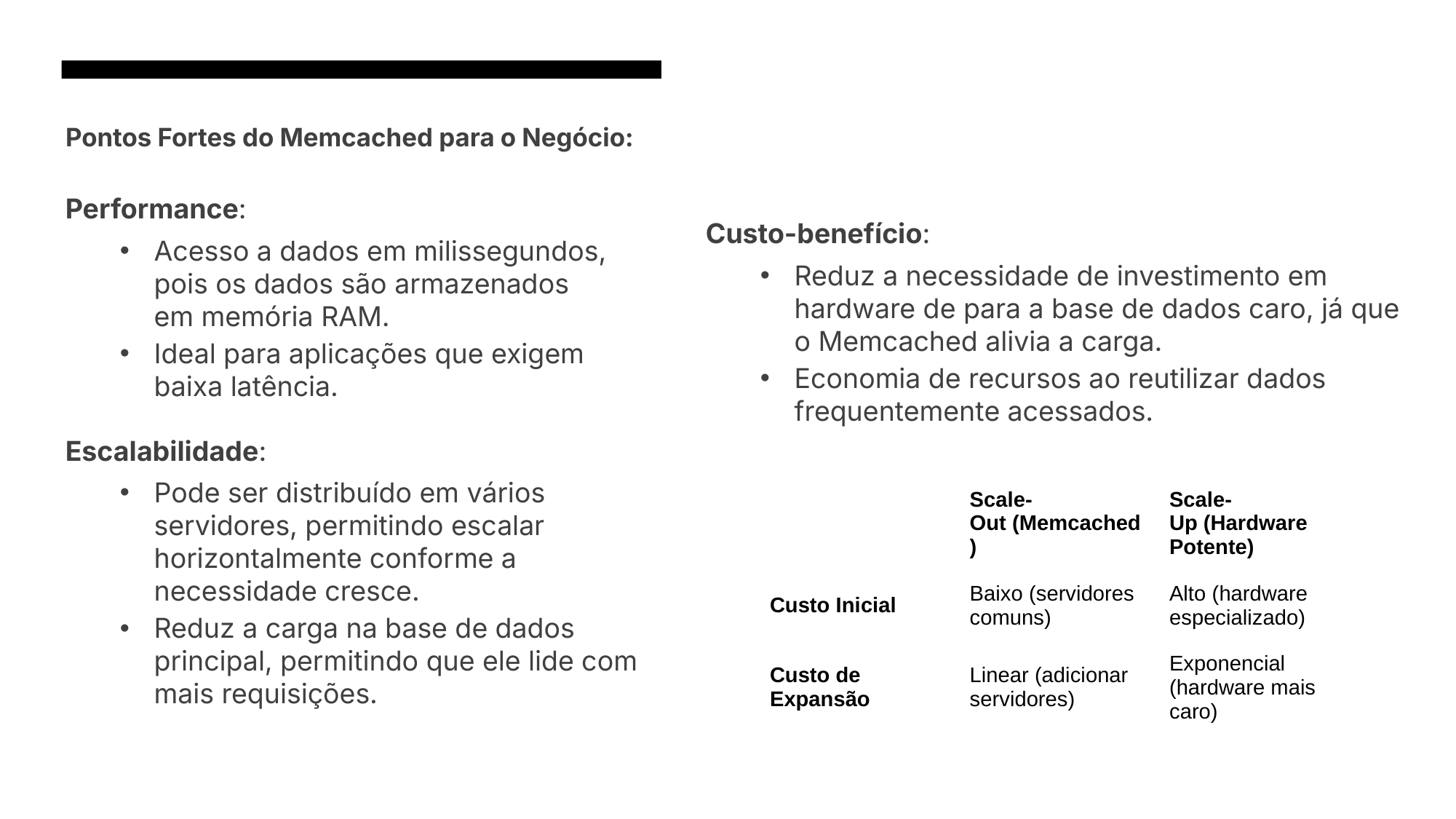

# Pontos Fortes do Memcached para o Negócio:
Performance:
Acesso a dados em milissegundos, pois os dados são armazenados em memória RAM.
Ideal para aplicações que exigem baixa latência.
Custo-benefício:
Reduz a necessidade de investimento em hardware de para a base de dados caro, já que o Memcached alivia a carga.
Economia de recursos ao reutilizar dados frequentemente acessados.
Escalabilidade:
Pode ser distribuído em vários servidores, permitindo escalar horizontalmente conforme a necessidade cresce.
Reduz a carga na base de dados principal, permitindo que ele lide com mais requisições.
|  | Scale-Out (Memcached) | Scale-Up (Hardware Potente) |
| --- | --- | --- |
| Custo Inicial | Baixo (servidores comuns) | Alto (hardware especializado) |
| Custo de Expansão | Linear (adicionar servidores) | Exponencial (hardware mais caro) |